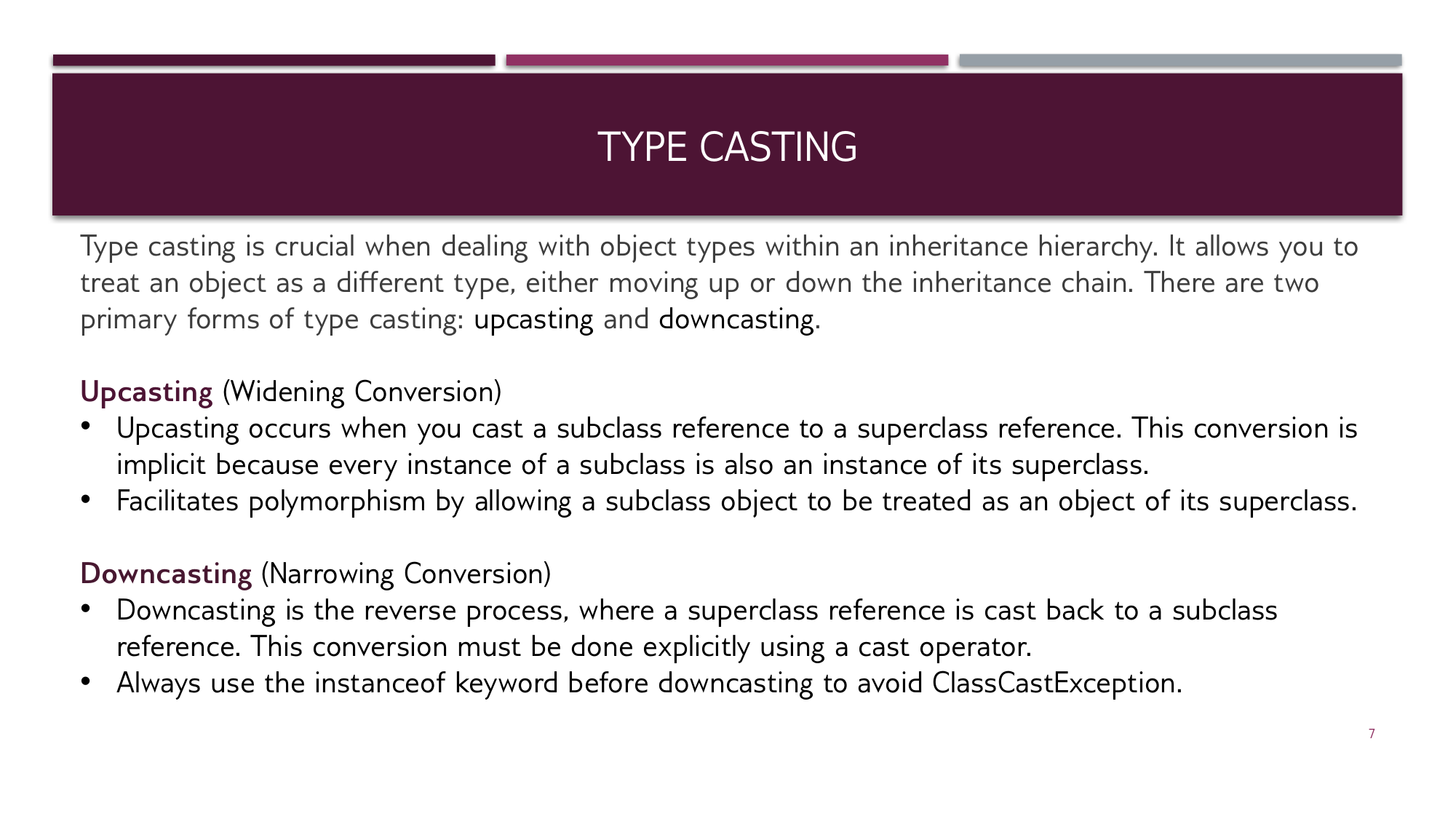

# Type casting
Type casting is crucial when dealing with object types within an inheritance hierarchy. It allows you to treat an object as a different type, either moving up or down the inheritance chain. There are two primary forms of type casting: upcasting and downcasting.

Upcasting (Widening Conversion)
Upcasting occurs when you cast a subclass reference to a superclass reference. This conversion is implicit because every instance of a subclass is also an instance of its superclass.
Facilitates polymorphism by allowing a subclass object to be treated as an object of its superclass.

Downcasting (Narrowing Conversion)
Downcasting is the reverse process, where a superclass reference is cast back to a subclass reference. This conversion must be done explicitly using a cast operator.
Always use the instanceof keyword before downcasting to avoid ClassCastException.

7